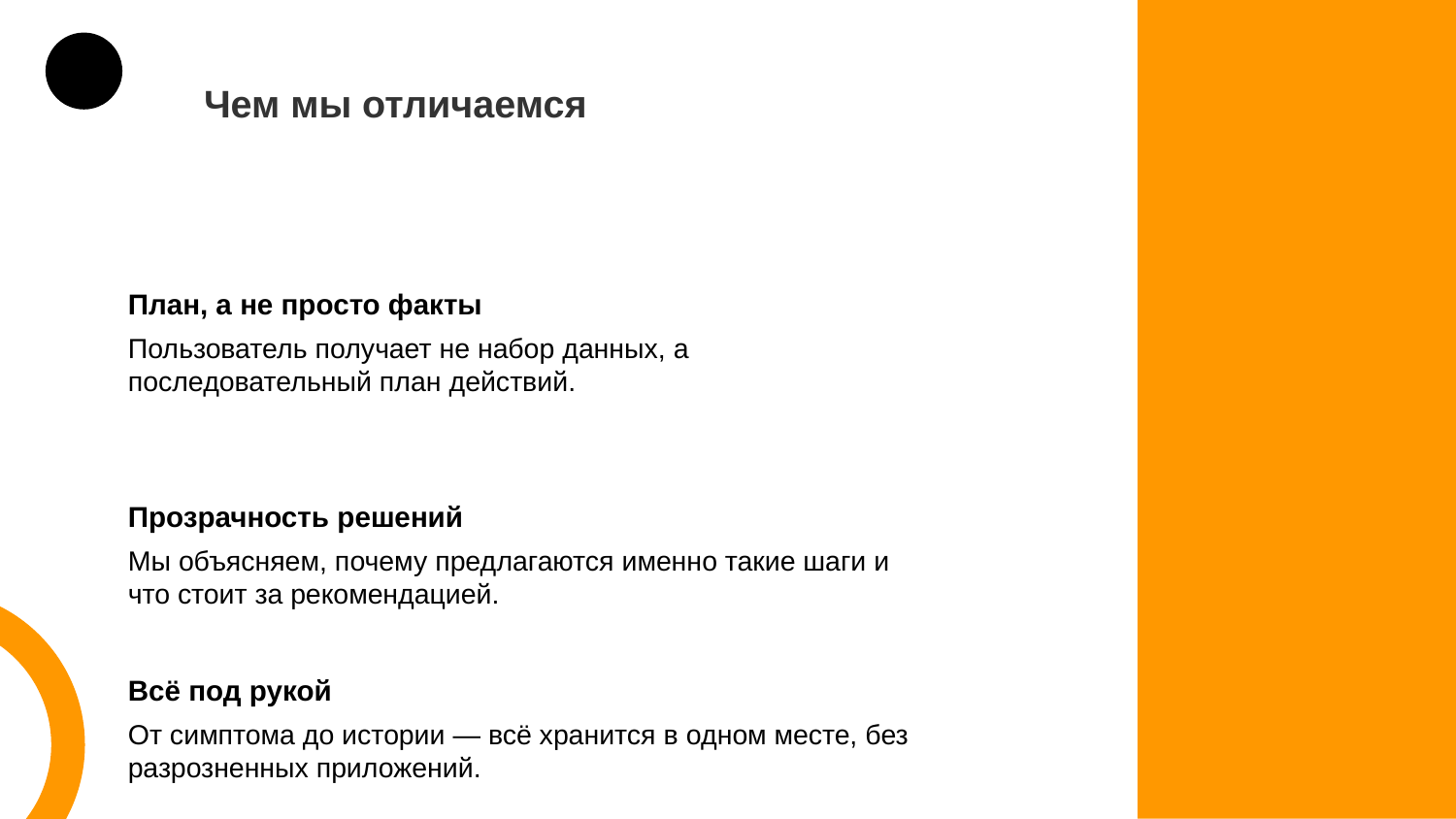

Чем мы отличаемся
План, а не просто факты
Пользователь получает не набор данных, а последовательный план действий.
Прозрачность решений
Мы объясняем, почему предлагаются именно такие шаги и что стоит за рекомендацией.
Всё под рукой

От симптома до истории — всё хранится в одном месте, без разрозненных приложений.